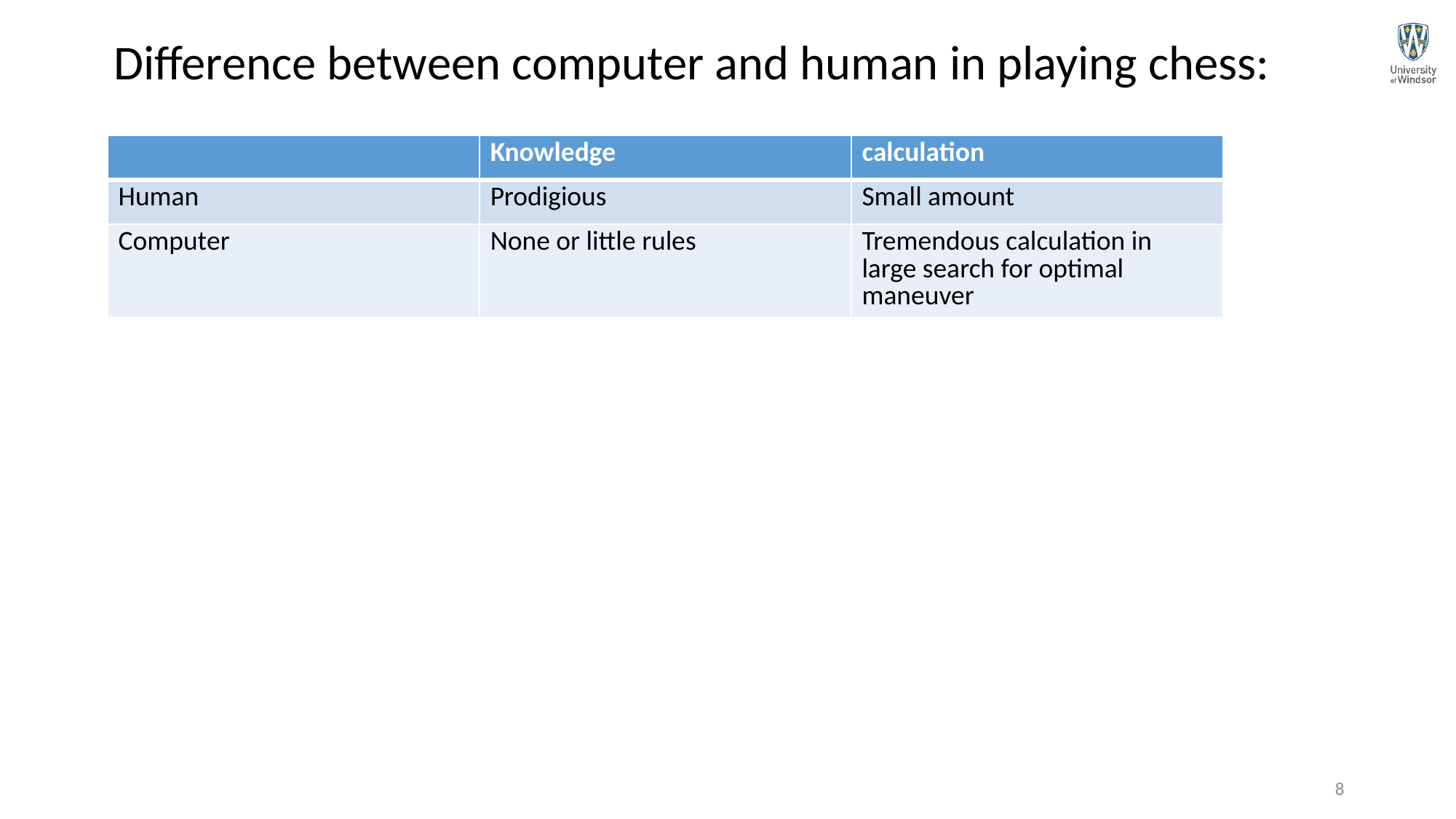

# Difference between computer and human in playing chess:
|  | Knowledge | calculation |
| --- | --- | --- |
| Human | Prodigious | Small amount |
| Computer | None or little rules | Tremendous calculation in large search for optimal maneuver |
8